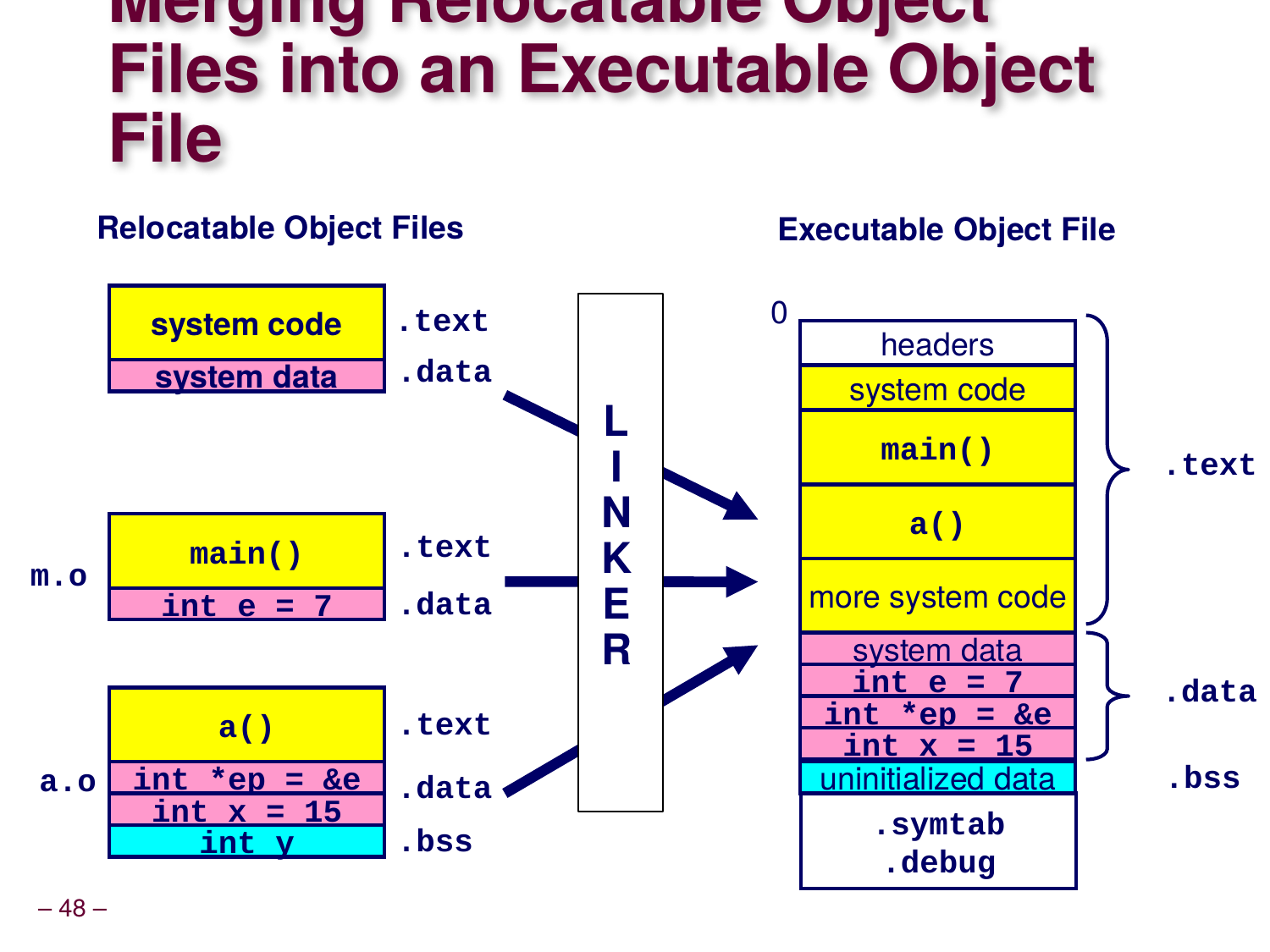

# Merging Relocatable Object Files into an Executable Object File
Relocatable Object Files
Executable Object File
0

headers
system code
main()
.text
a()
more system code
system data

.data
int e = 7
int *ep = &e
int x = 15
.bss
uninitialized data
.symtab
.debug
system code
.text
.data
system data

L
I
N
K
E
R

main()
.text
m.o
.data
int e = 7
a()
.text
a.o
.data
int *ep = &e
int x = 15
.bss
int y